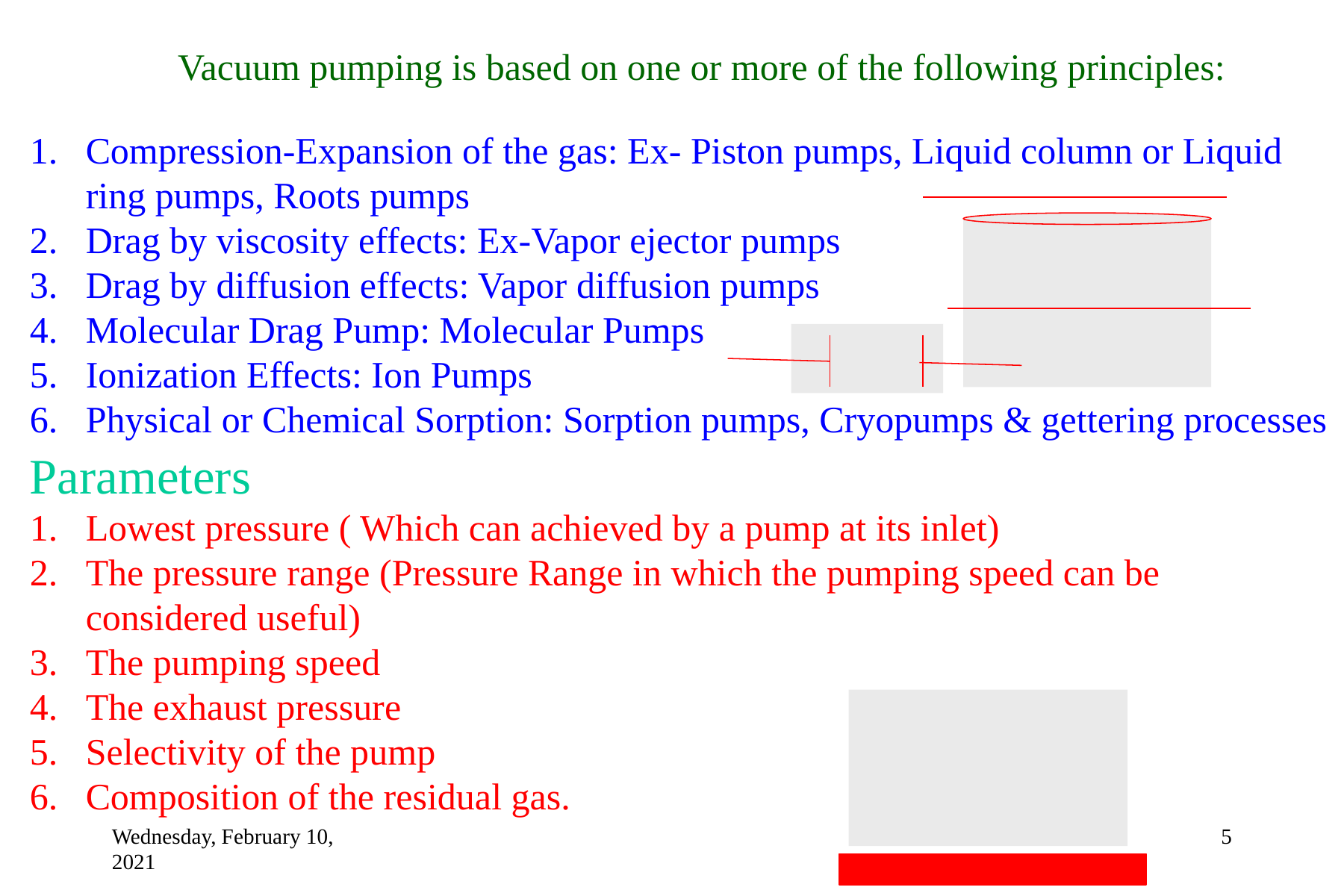

Vacuum pumping is based on one or more of the following principles:
Compression-Expansion of the gas: Ex- Piston pumps, Liquid column or Liquid ring pumps, Roots pumps
Drag by viscosity effects: Ex-Vapor ejector pumps
Drag by diffusion effects: Vapor diffusion pumps
Molecular Drag Pump: Molecular Pumps
Ionization Effects: Ion Pumps
Physical or Chemical Sorption: Sorption pumps, Cryopumps & gettering processes

Parameters
Lowest pressure ( Which can achieved by a pump at its inlet)
The pressure range (Pressure Range in which the pumping speed can be considered useful)
The pumping speed
The exhaust pressure
Selectivity of the pump
Composition of the residual gas.

Wednesday, February 10, 2021
5